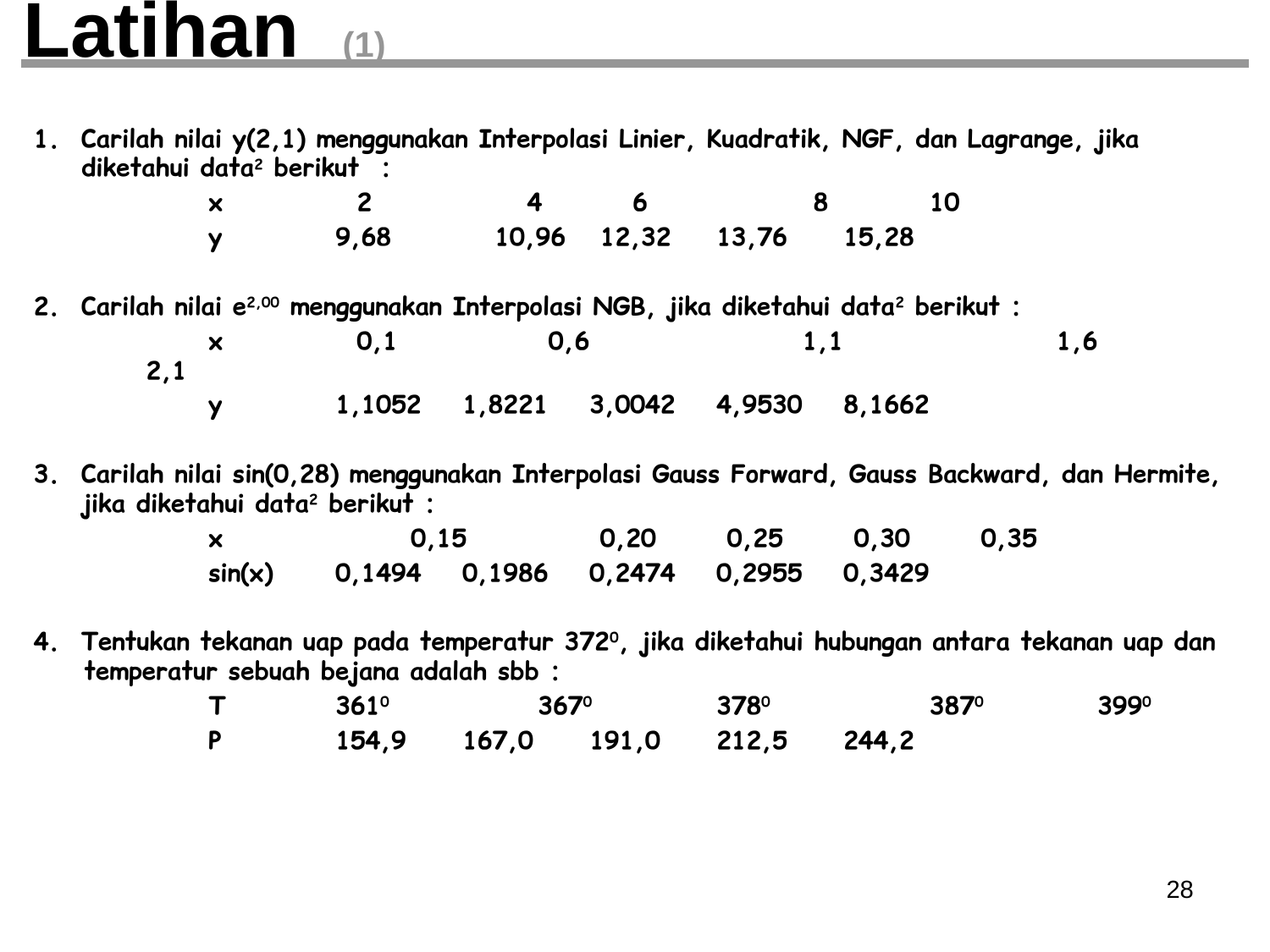

# Latihan  (1)
1.  Carilah nilai y(2,1) menggunakan Interpolasi Linier, Kuadratik, NGF, dan Lagrange, jika diketahui data2 berikut  :
		x	  2	      4	    6	         8	        10
		y	9,68	   10,96	 12,32	13,76	15,28

2.  Carilah nilai e2,00 menggunakan Interpolasi NGB, jika diketahui data2 berikut :
		x	  0,1	        0,6	        1,1	        1,6	       2,1
		y	1,1052	1,8221	3,0042	4,9530	8,1662

3.  Carilah nilai sin(0,28) menggunakan Interpolasi Gauss Forward, Gauss Backward, dan Hermite, jika diketahui data2 berikut :
		x	       0,15	 0,20	 0,25	 0,30	 0,35
		sin(x)	0,1494	0,1986	0,2474	0,2955	0,3429

4.  Tentukan tekanan uap pada temperatur 3720, jika diketahui hubungan antara tekanan uap dan temperatur sebuah bejana adalah sbb :
		T	3610	       3670	3780	        3870	3990
		P	154,9	167,0	191,0	212,5	244,2
28